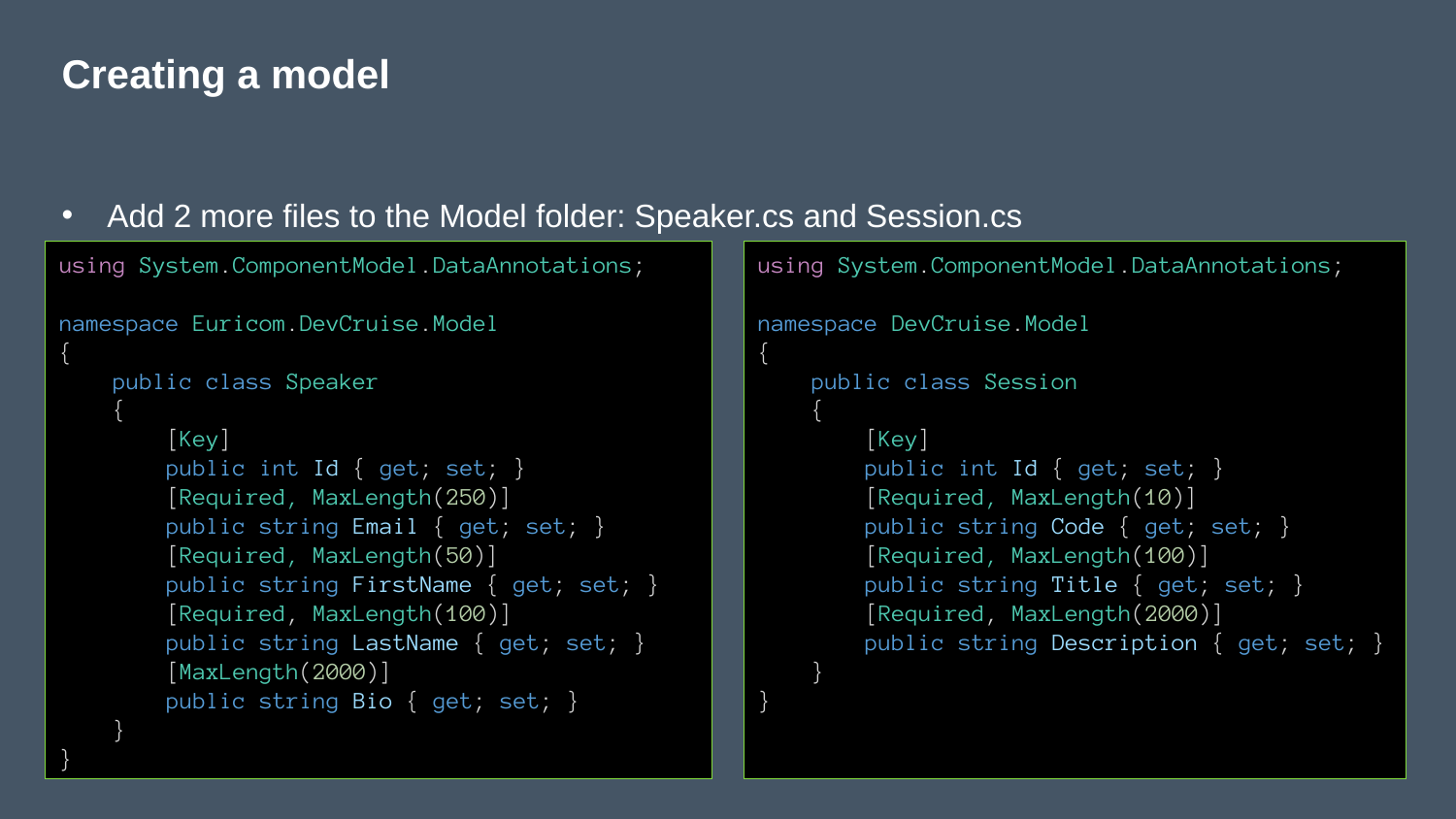

# Creating a model
Add 2 more files to the Model folder: Speaker.cs and Session.cs

using System.ComponentModel.DataAnnotations;
namespace Euricom.DevCruise.Model
{
    public class Speaker
    {
        [Key]
        public int Id { get; set; }
        [Required, MaxLength(250)]
        public string Email { get; set; }
        [Required, MaxLength(50)]
        public string FirstName { get; set; }
        [Required, MaxLength(100)]
        public string LastName { get; set; }
        [MaxLength(2000)]
        public string Bio { get; set; }
    }
}
using System.ComponentModel.DataAnnotations;
namespace DevCruise.Model
{
    public class Session
    {
        [Key]
        public int Id { get; set; }
        [Required, MaxLength(10)]
        public string Code { get; set; }
        [Required, MaxLength(100)]
        public string Title { get; set; }
        [Required, MaxLength(2000)]
        public string Description { get; set; }
    }
}